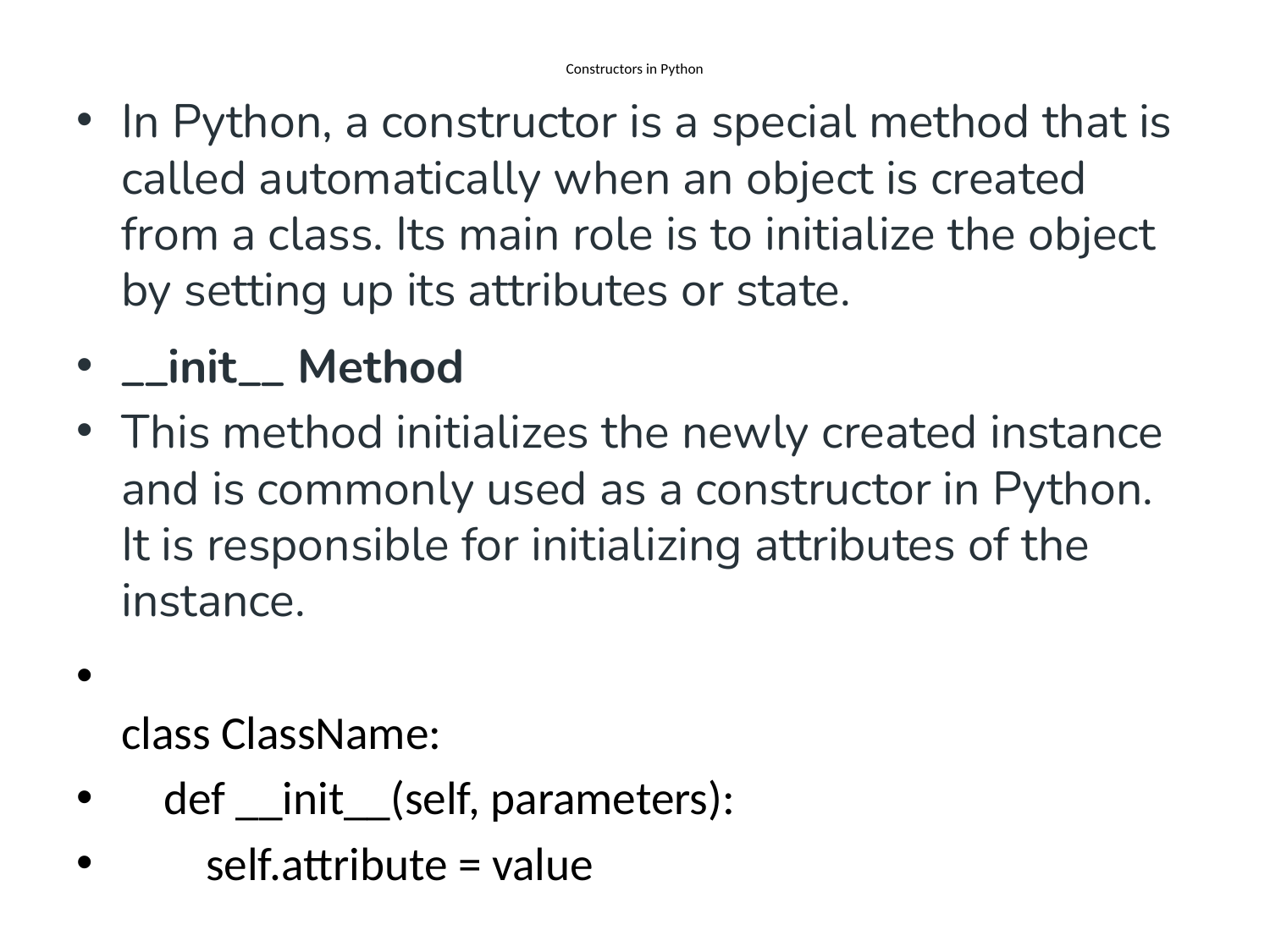

# Constructors in Python
In Python, a constructor is a special method that is called automatically when an object is created from a class. Its main role is to initialize the object by setting up its attributes or state.
__init__ Method
This method initializes the newly created instance and is commonly used as a constructor in Python. It is responsible for initializing attributes of the instance.
class ClassName:
    def __init__(self, parameters):
        self.attribute = value